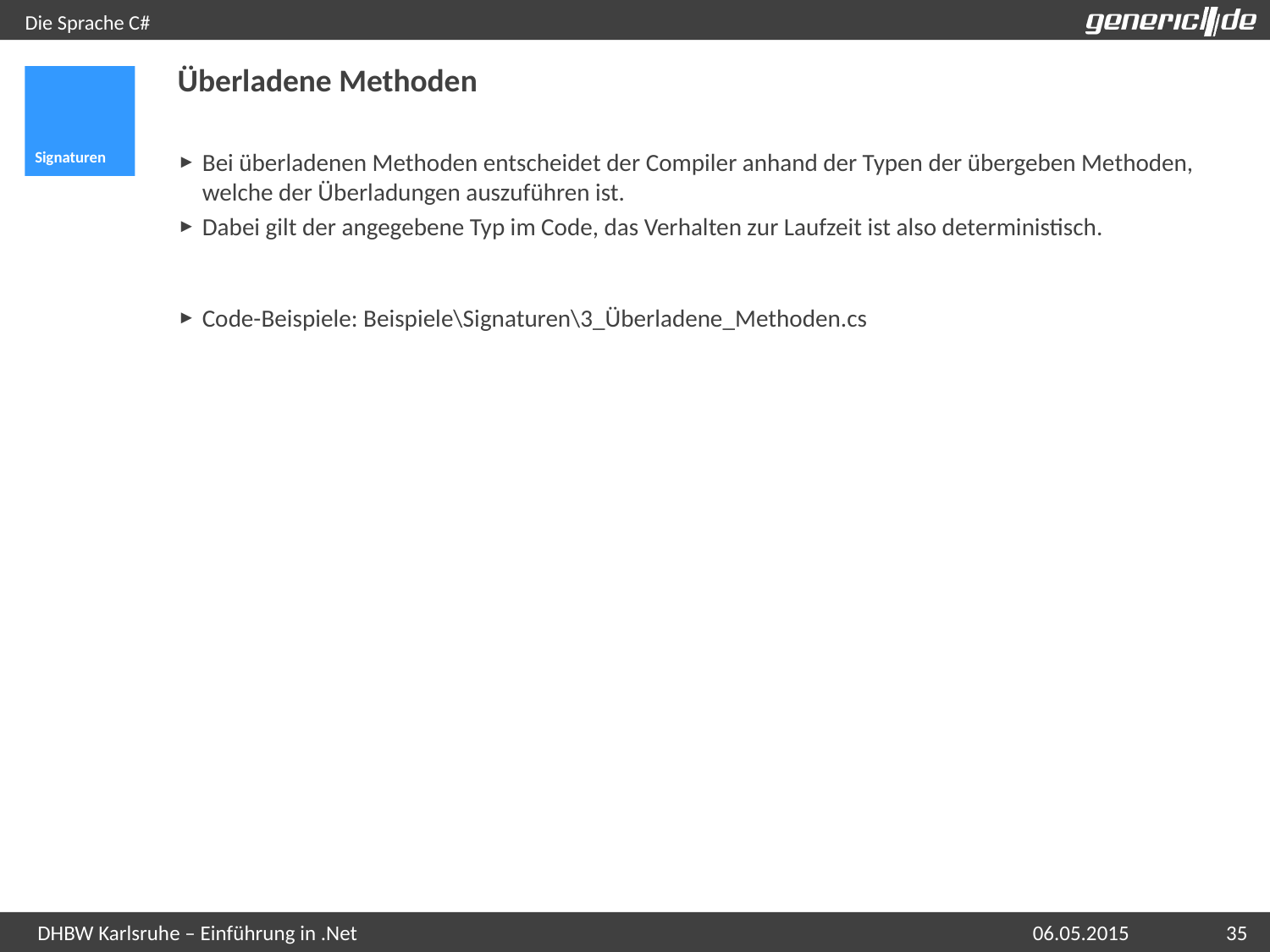

# Die Sprache C#
Überladene Methoden
Signaturen

Bei überladenen Methoden entscheidet der Compiler anhand der Typen der übergeben Methoden, welche der Überladungen auszuführen ist.
Dabei gilt der angegebene Typ im Code, das Verhalten zur Laufzeit ist also deterministisch.

Code-Beispiele: Beispiele\Signaturen\3_Überladene_Methoden.cs

06.05.2015
35
DHBW Karlsruhe – Einführung in .Net